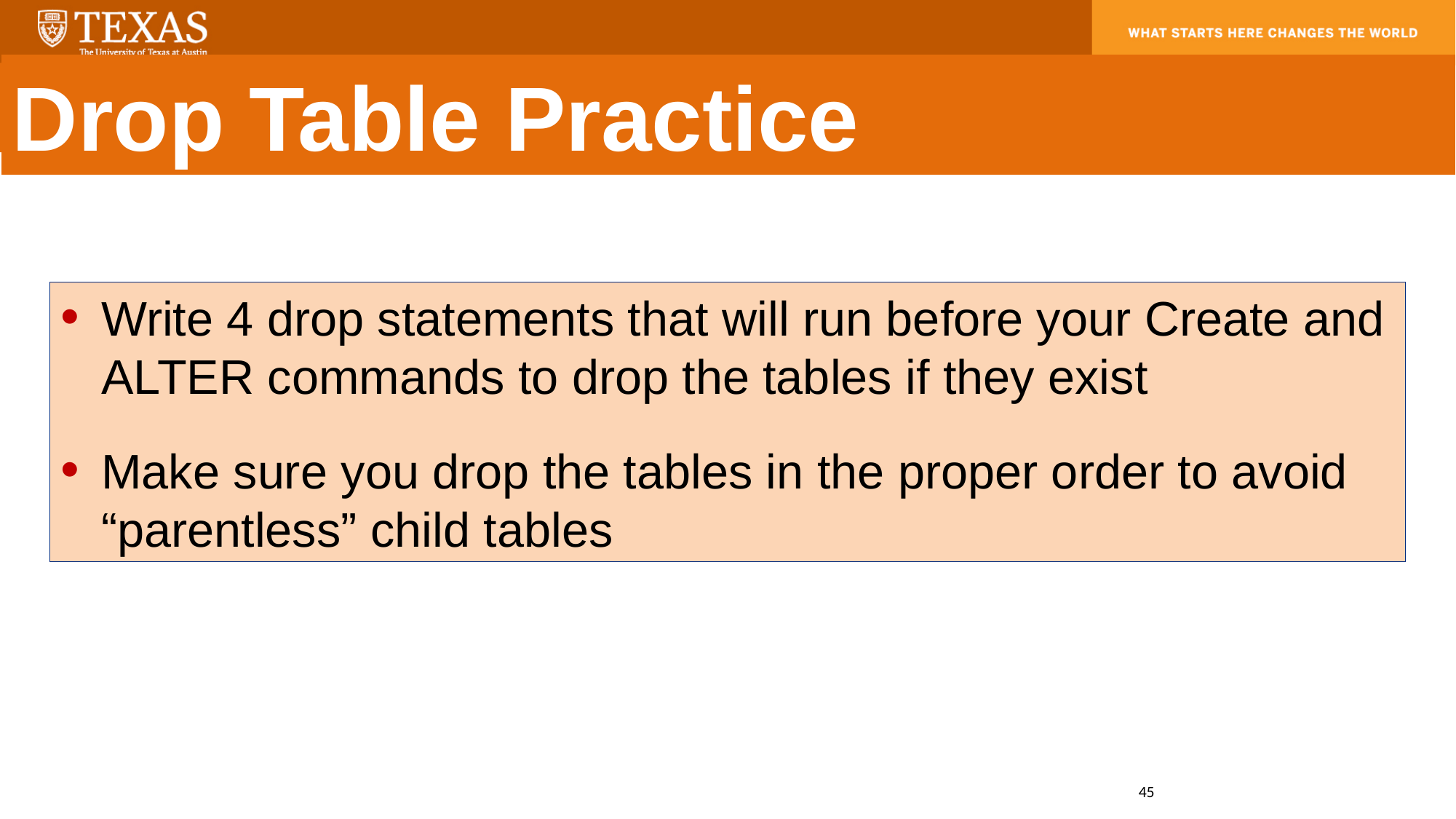

Drop Table Practice

Write 4 drop statements that will run before your Create and ALTER commands to drop the tables if they exist
Make sure you drop the tables in the proper order to avoid “parentless” child tables
45